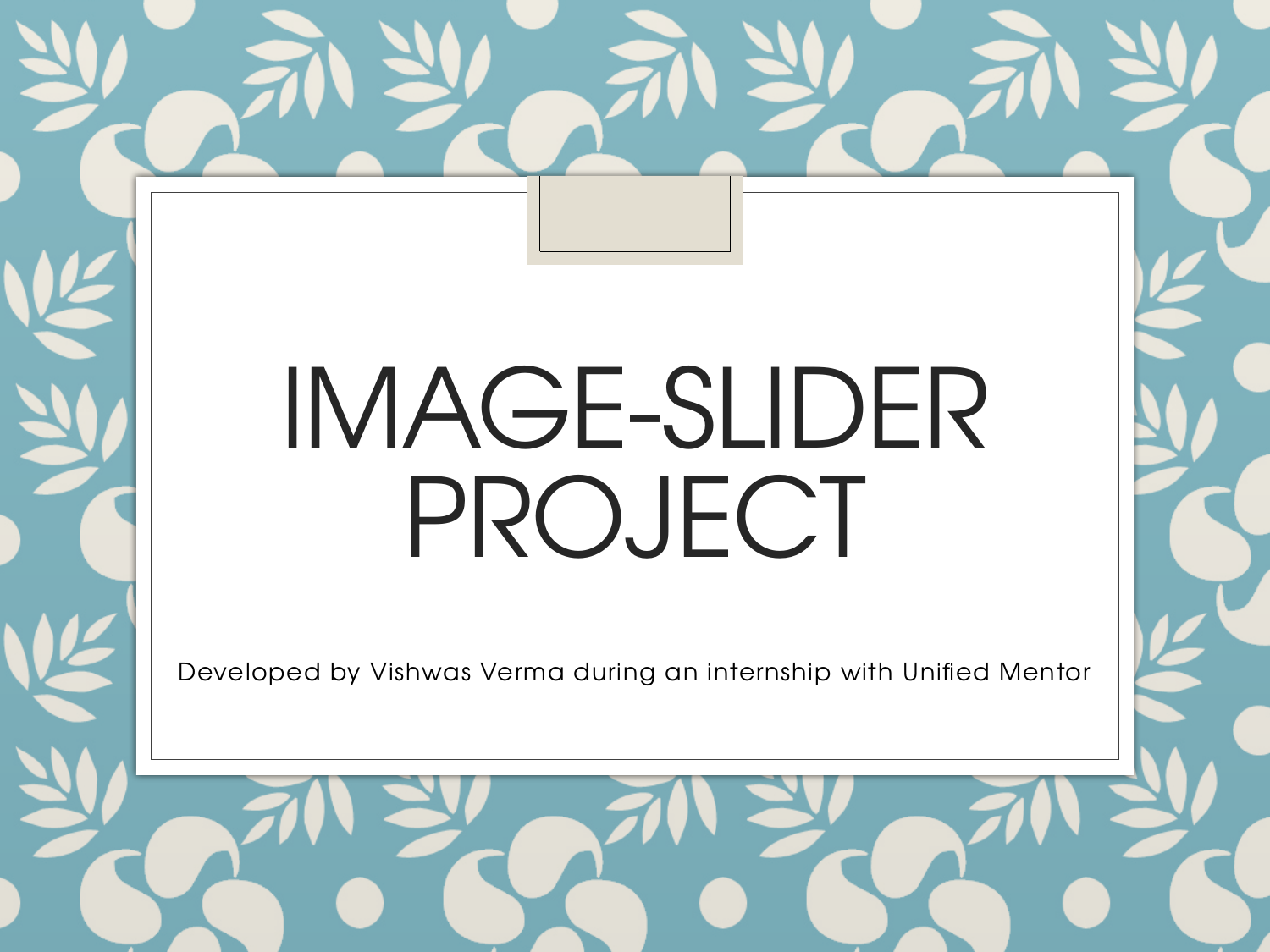

# Image-Slider Project
Developed by Vishwas Verma during an internship with Unified Mentor